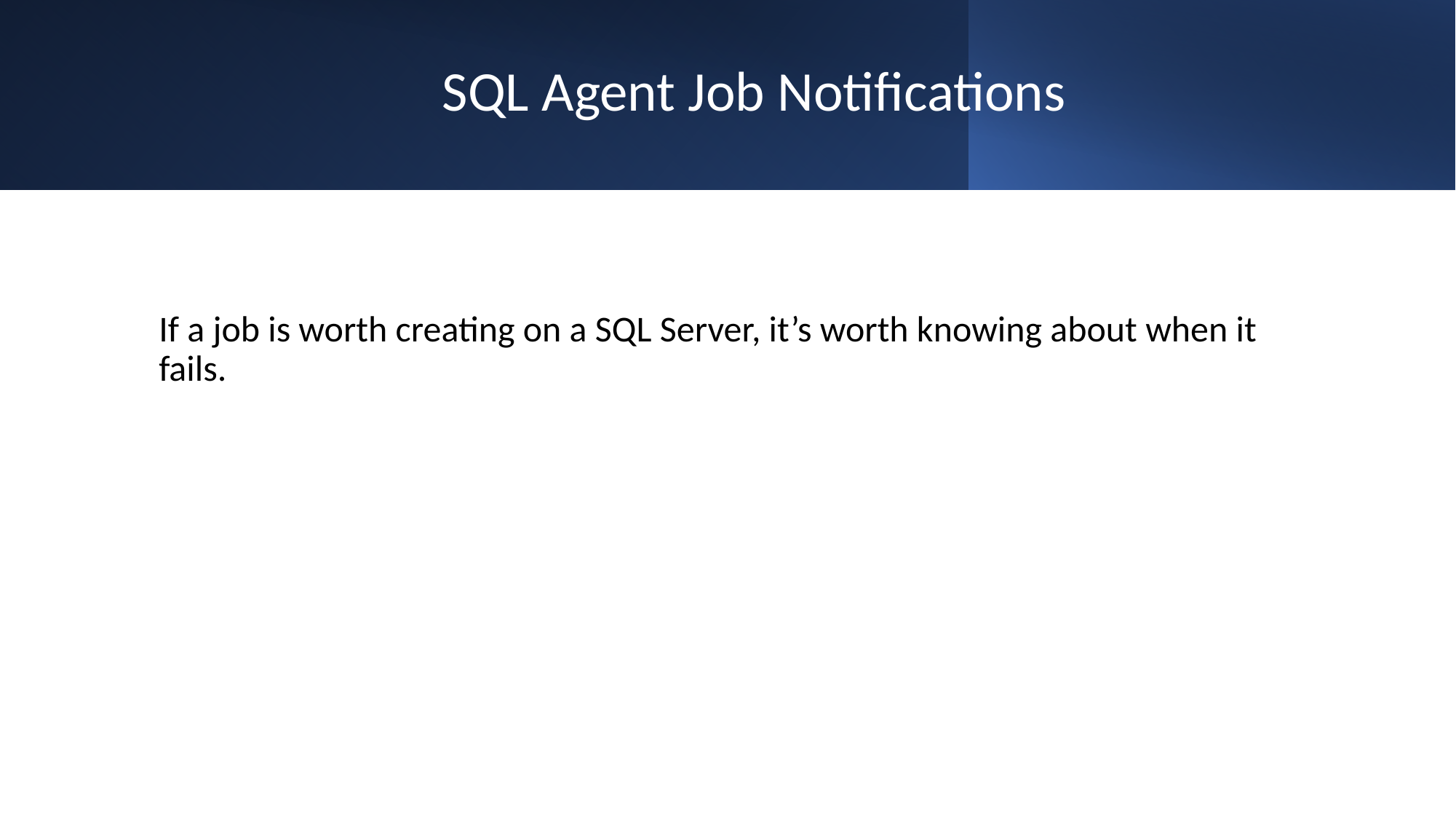

# SQL Agent Job Notifications
If a job is worth creating on a SQL Server, it’s worth knowing about when it fails.